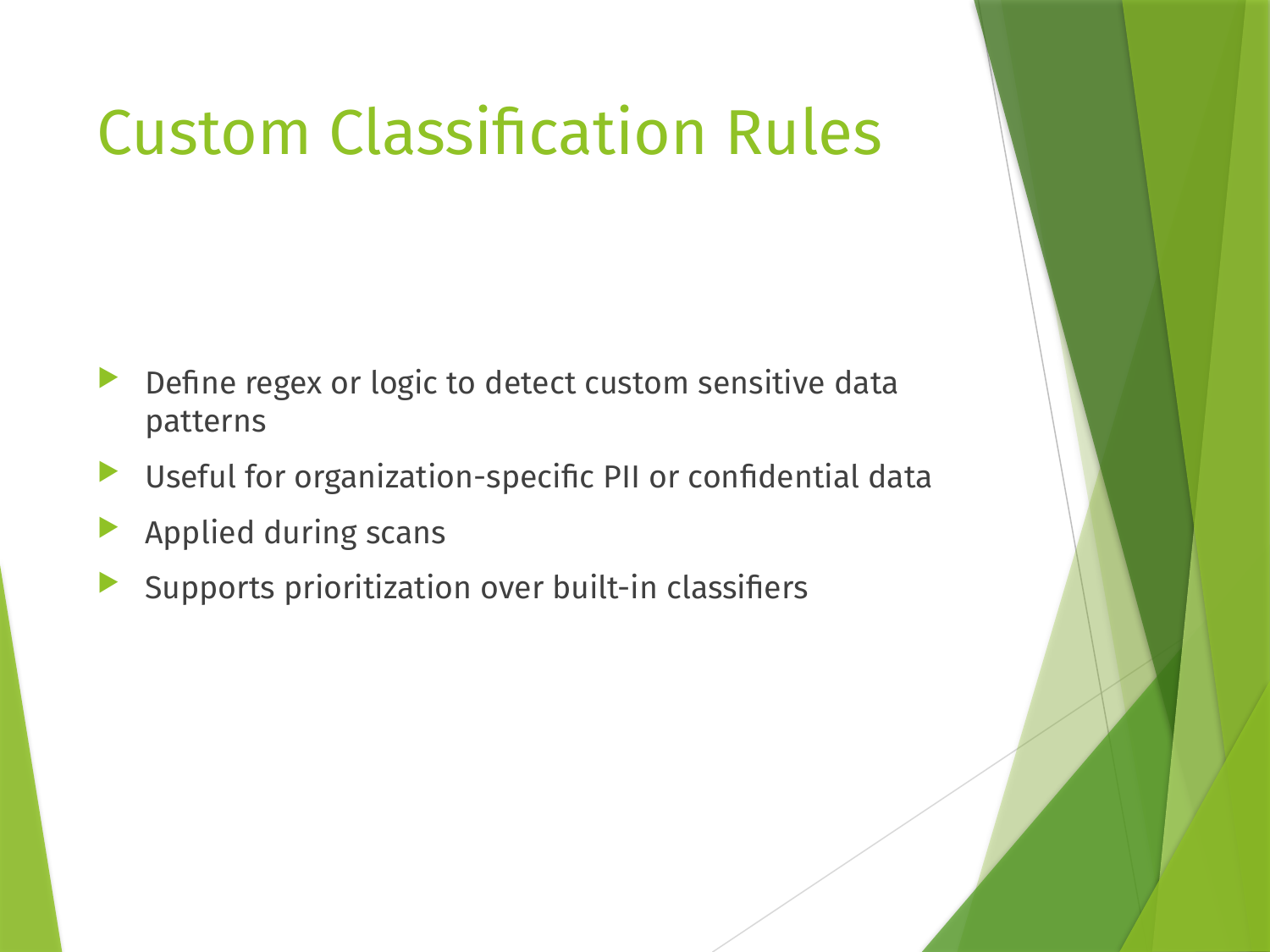

# Custom Classification Rules

Define regex or logic to detect custom sensitive data patterns
Useful for organization-specific PII or confidential data
Applied during scans
Supports prioritization over built-in classifiers